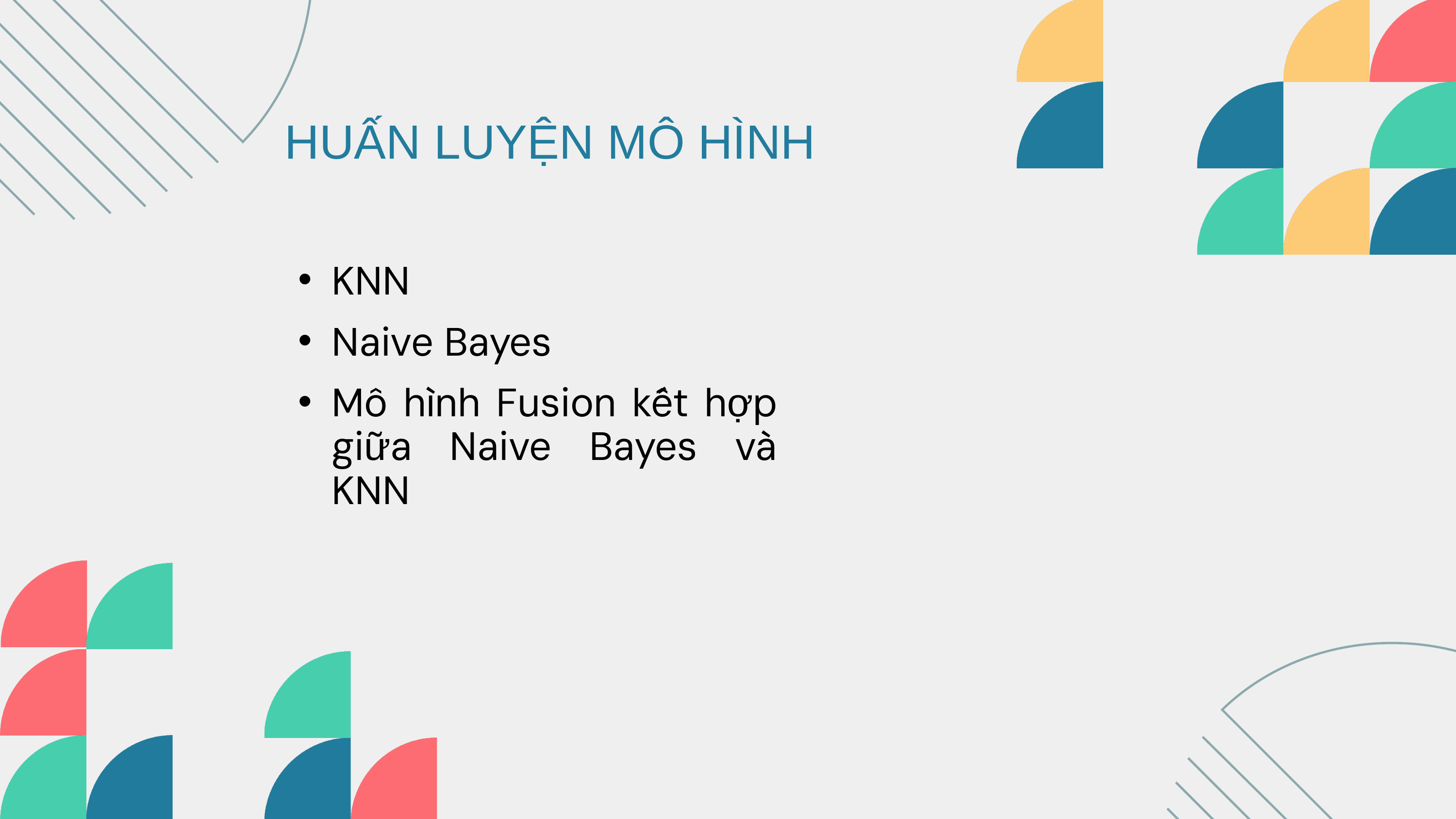

HUẤN LUYỆN MÔ HÌNH

KNN
Naive Bayes
Mô hình Fusion kết hợp giữa Naive Bayes và KNN